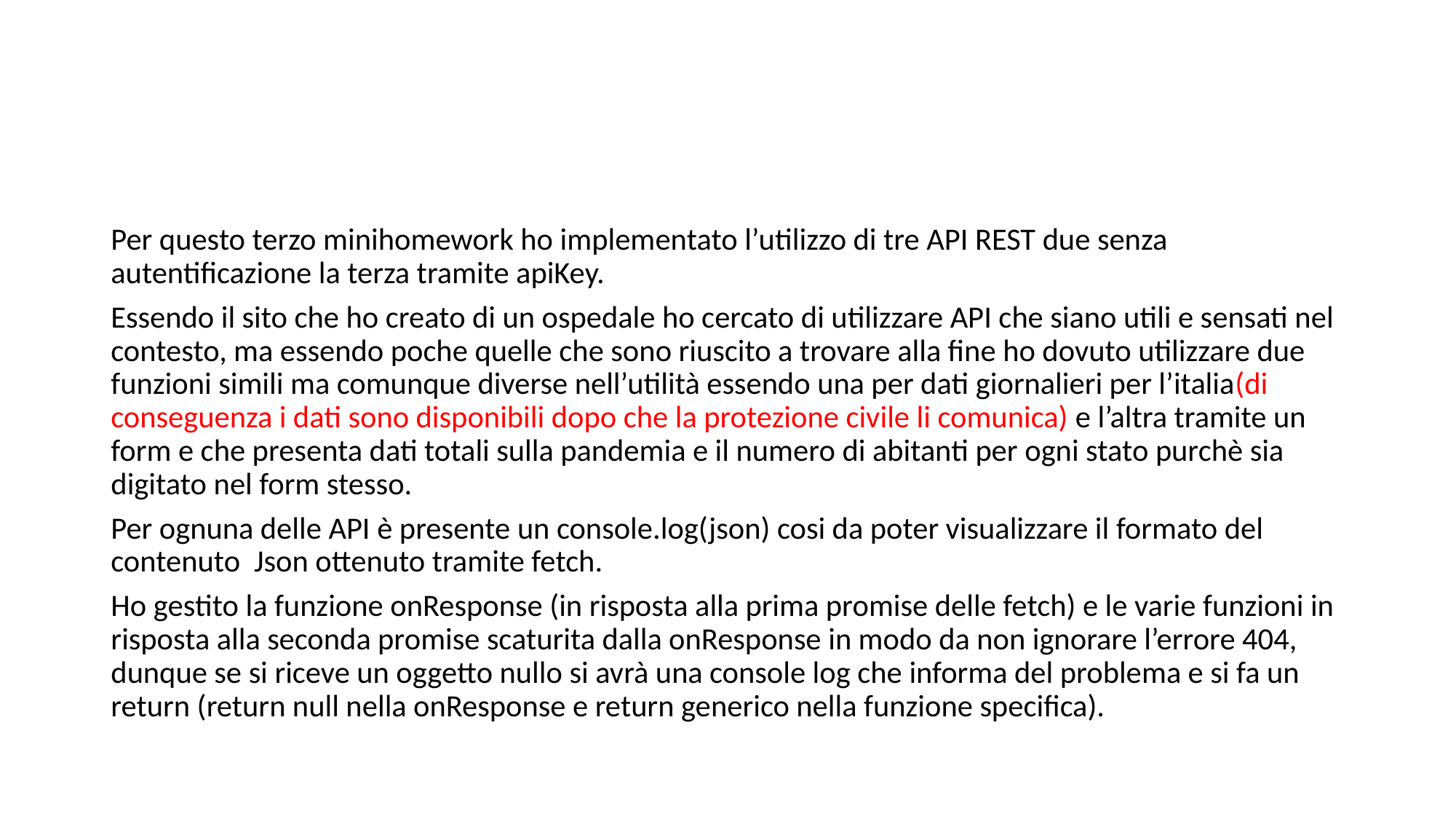

Per questo terzo minihomework ho implementato l’utilizzo di tre API REST due senza autentificazione la terza tramite apiKey.
Essendo il sito che ho creato di un ospedale ho cercato di utilizzare API che siano utili e sensati nel contesto, ma essendo poche quelle che sono riuscito a trovare alla fine ho dovuto utilizzare due funzioni simili ma comunque diverse nell’utilità essendo una per dati giornalieri per l’italia(di conseguenza i dati sono disponibili dopo che la protezione civile li comunica) e l’altra tramite un form e che presenta dati totali sulla pandemia e il numero di abitanti per ogni stato purchè sia digitato nel form stesso.
Per ognuna delle API è presente un console.log(json) cosi da poter visualizzare il formato del contenuto  Json ottenuto tramite fetch.
Ho gestito la funzione onResponse (in risposta alla prima promise delle fetch) e le varie funzioni in risposta alla seconda promise scaturita dalla onResponse in modo da non ignorare l’errore 404, dunque se si riceve un oggetto nullo si avrà una console log che informa del problema e si fa un return (return null nella onResponse e return generico nella funzione specifica).